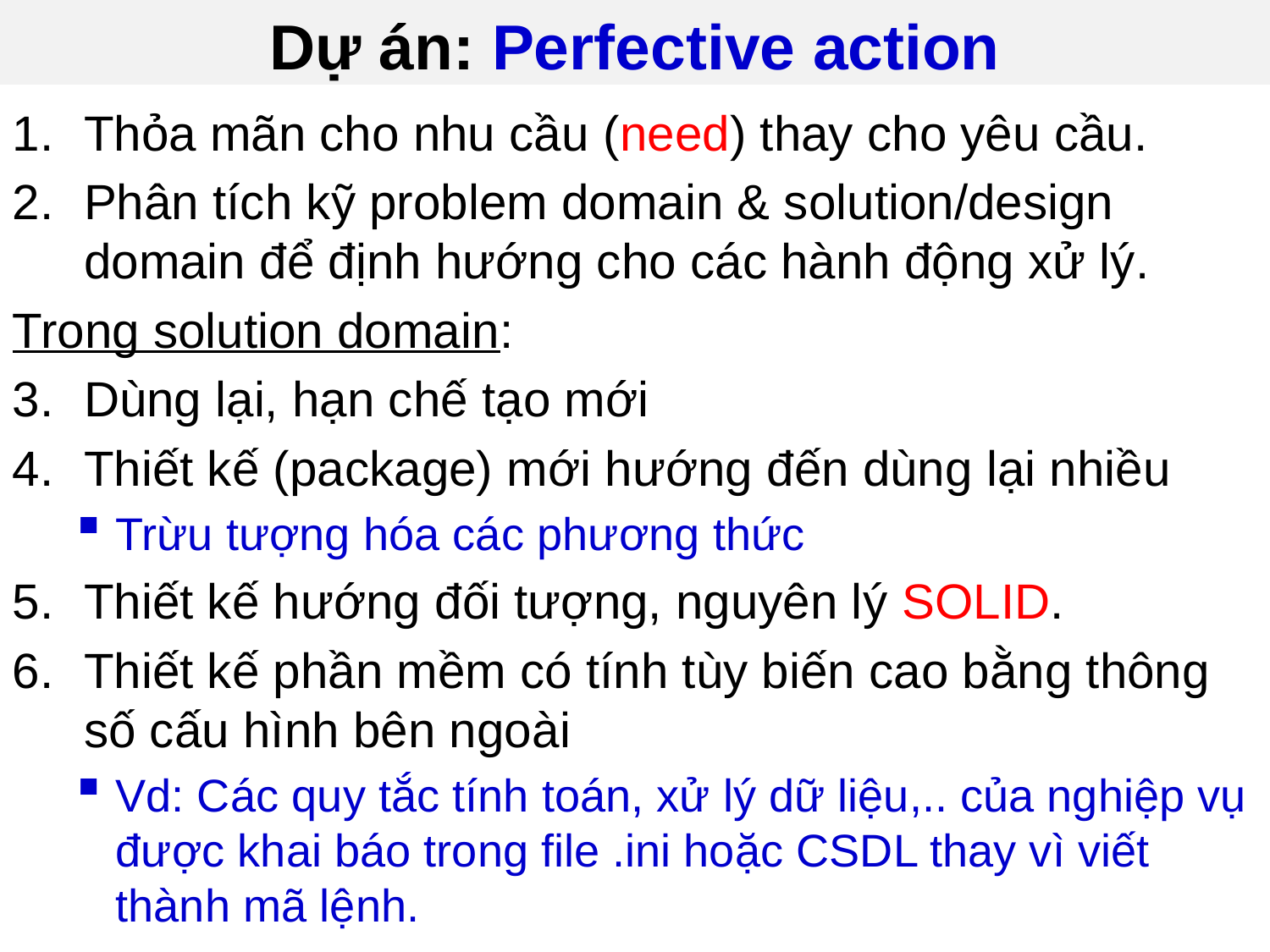

# Dự án: Perfective action
26
Thỏa mãn cho nhu cầu (need) thay cho yêu cầu.
Phân tích kỹ problem domain & solution/design domain để định hướng cho các hành động xử lý.
Trong solution domain:
Dùng lại, hạn chế tạo mới
Thiết kế (package) mới hướng đến dùng lại nhiều
Trừu tượng hóa các phương thức
Thiết kế hướng đối tượng, nguyên lý SOLID.
Thiết kế phần mềm có tính tùy biến cao bằng thông số cấu hình bên ngoài
Vd: Các quy tắc tính toán, xử lý dữ liệu,.. của nghiệp vụ được khai báo trong file .ini hoặc CSDL thay vì viết thành mã lệnh.